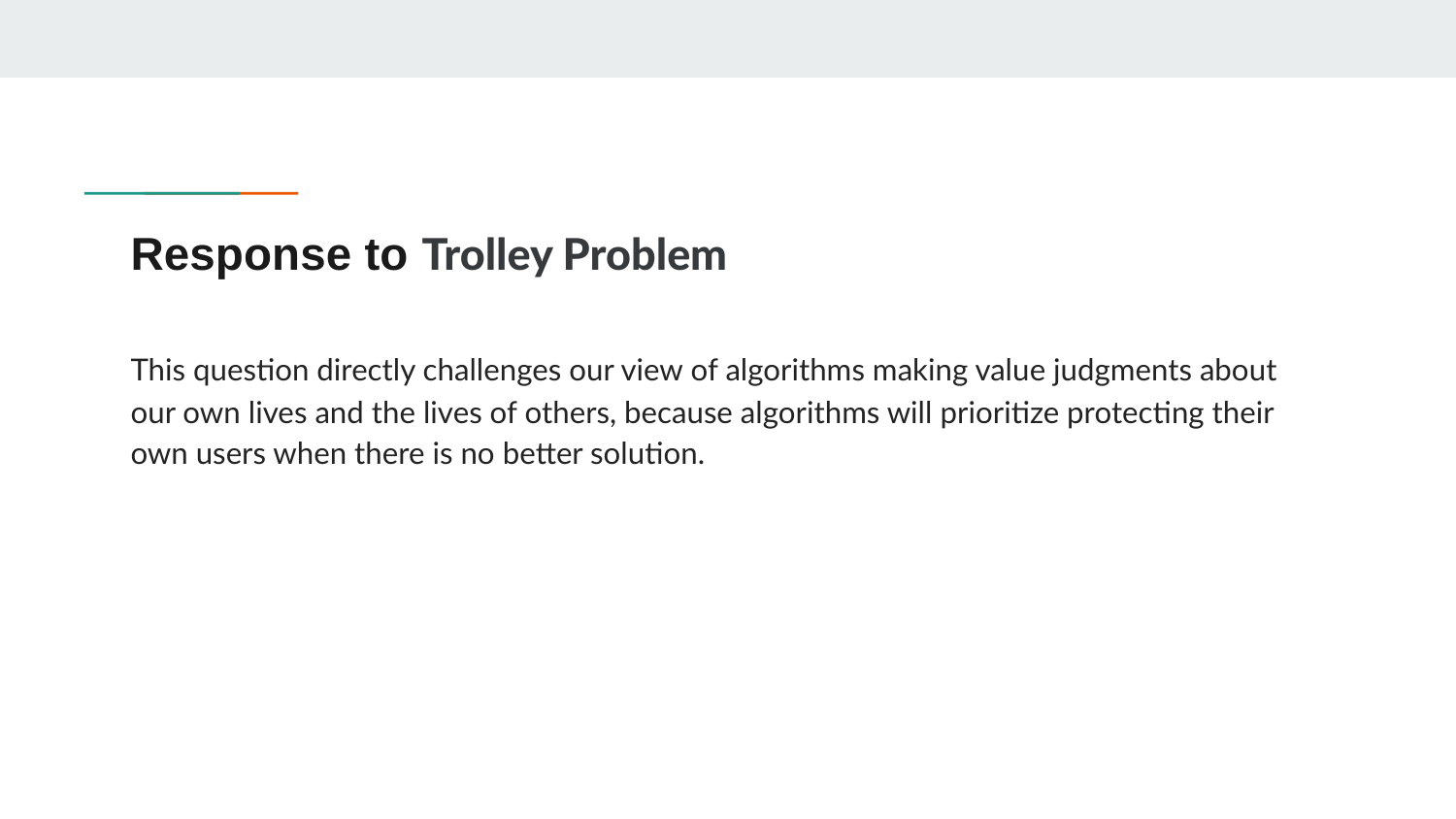

# Response to Trolley Problem
This question directly challenges our view of algorithms making value judgments about our own lives and the lives of others, because algorithms will prioritize protecting their own users when there is no better solution.